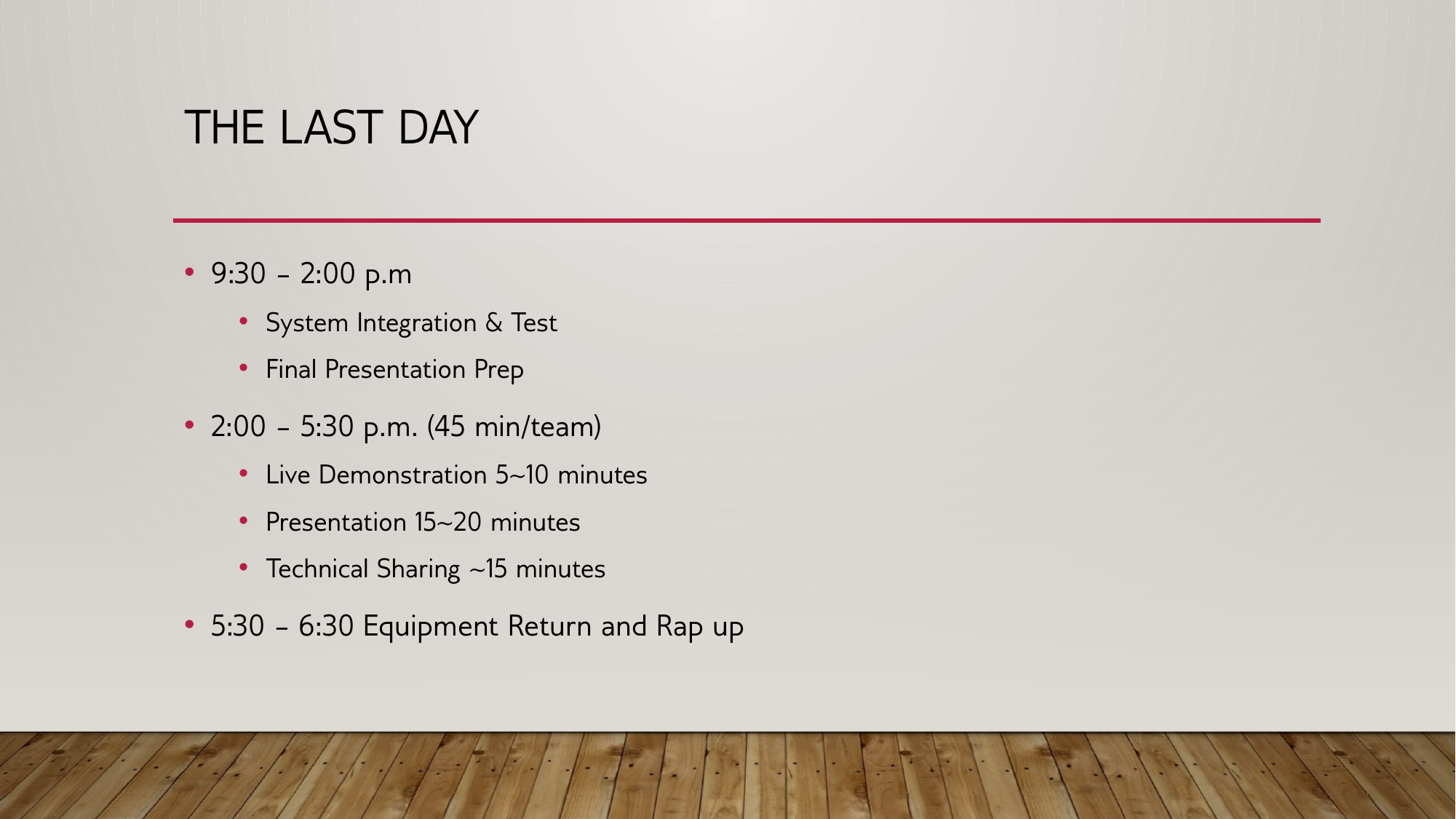

# The LAST Day
9:30 – 2:00 p.m
System Integration & Test
Final Presentation Prep
2:00 – 5:30 p.m. (45 min/team)
Live Demonstration 5~10 minutes
Presentation 15~20 minutes
Technical Sharing ~15 minutes
5:30 – 6:30 Equipment Return and Rap up